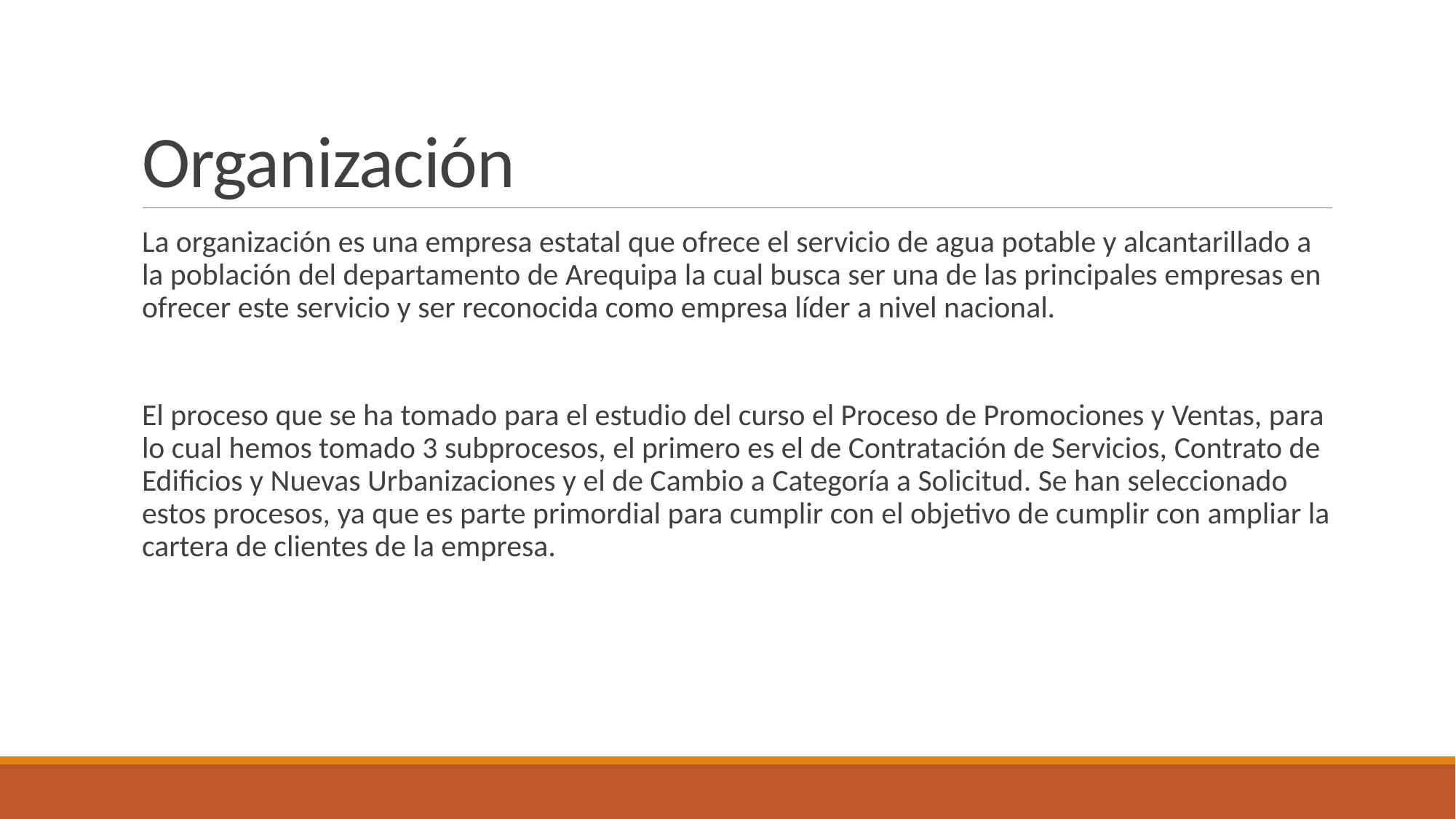

# Organización
La organización es una empresa estatal que ofrece el servicio de agua potable y alcantarillado a la población del departamento de Arequipa la cual busca ser una de las principales empresas en ofrecer este servicio y ser reconocida como empresa líder a nivel nacional.

El proceso que se ha tomado para el estudio del curso el Proceso de Promociones y Ventas, para lo cual hemos tomado 3 subprocesos, el primero es el de Contratación de Servicios, Contrato de Edificios y Nuevas Urbanizaciones y el de Cambio a Categoría a Solicitud. Se han seleccionado estos procesos, ya que es parte primordial para cumplir con el objetivo de cumplir con ampliar la cartera de clientes de la empresa.